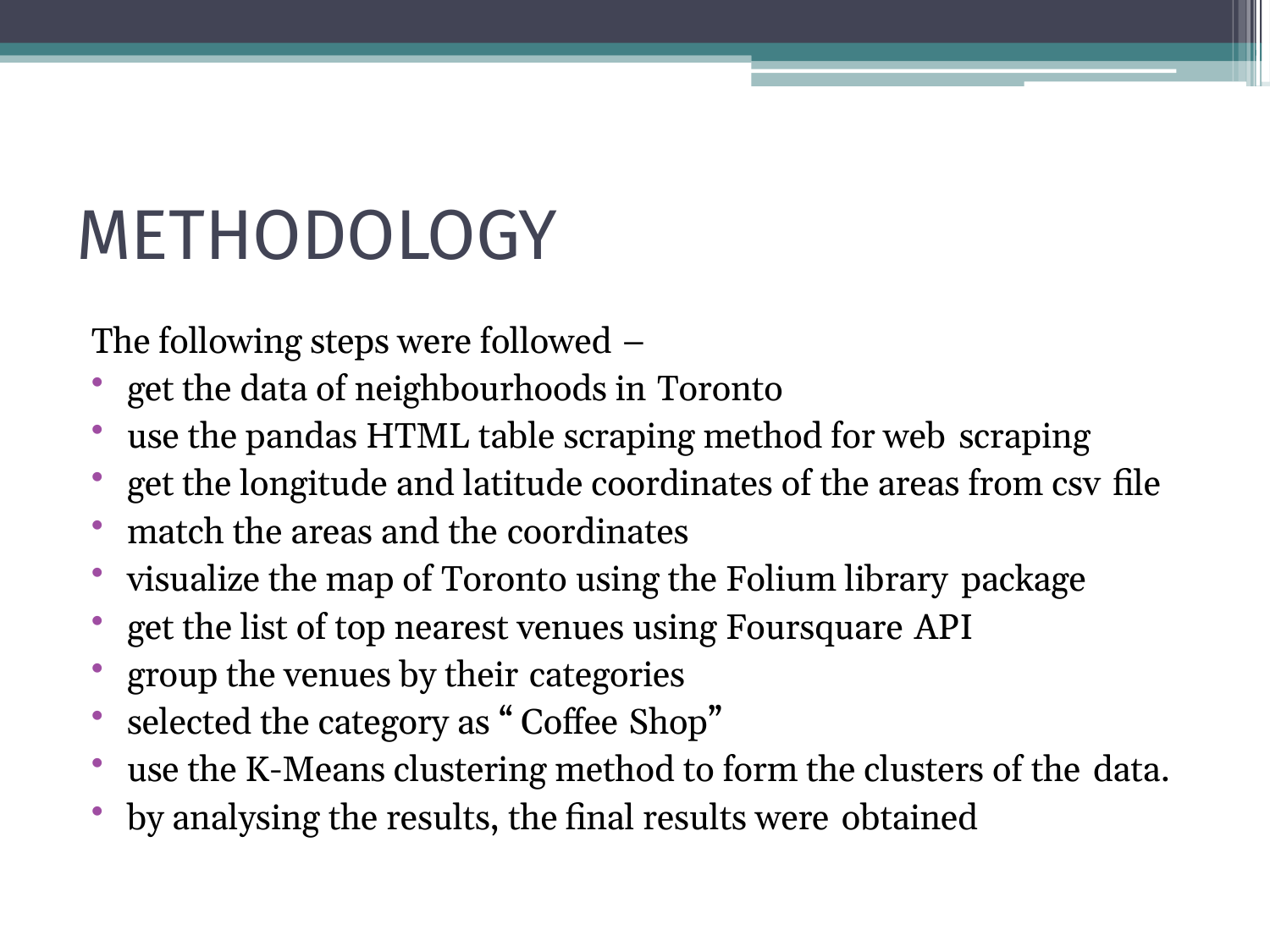

# METHODOLOGY
The following steps were followed –
get the data of neighbourhoods in Toronto
use the pandas HTML table scraping method for web scraping
get the longitude and latitude coordinates of the areas from csv file
match the areas and the coordinates
visualize the map of Toronto using the Folium library package
get the list of top nearest venues using Foursquare API
group the venues by their categories
selected the category as “ Coffee Shop”
use the K-Means clustering method to form the clusters of the data.
by analysing the results, the final results were obtained